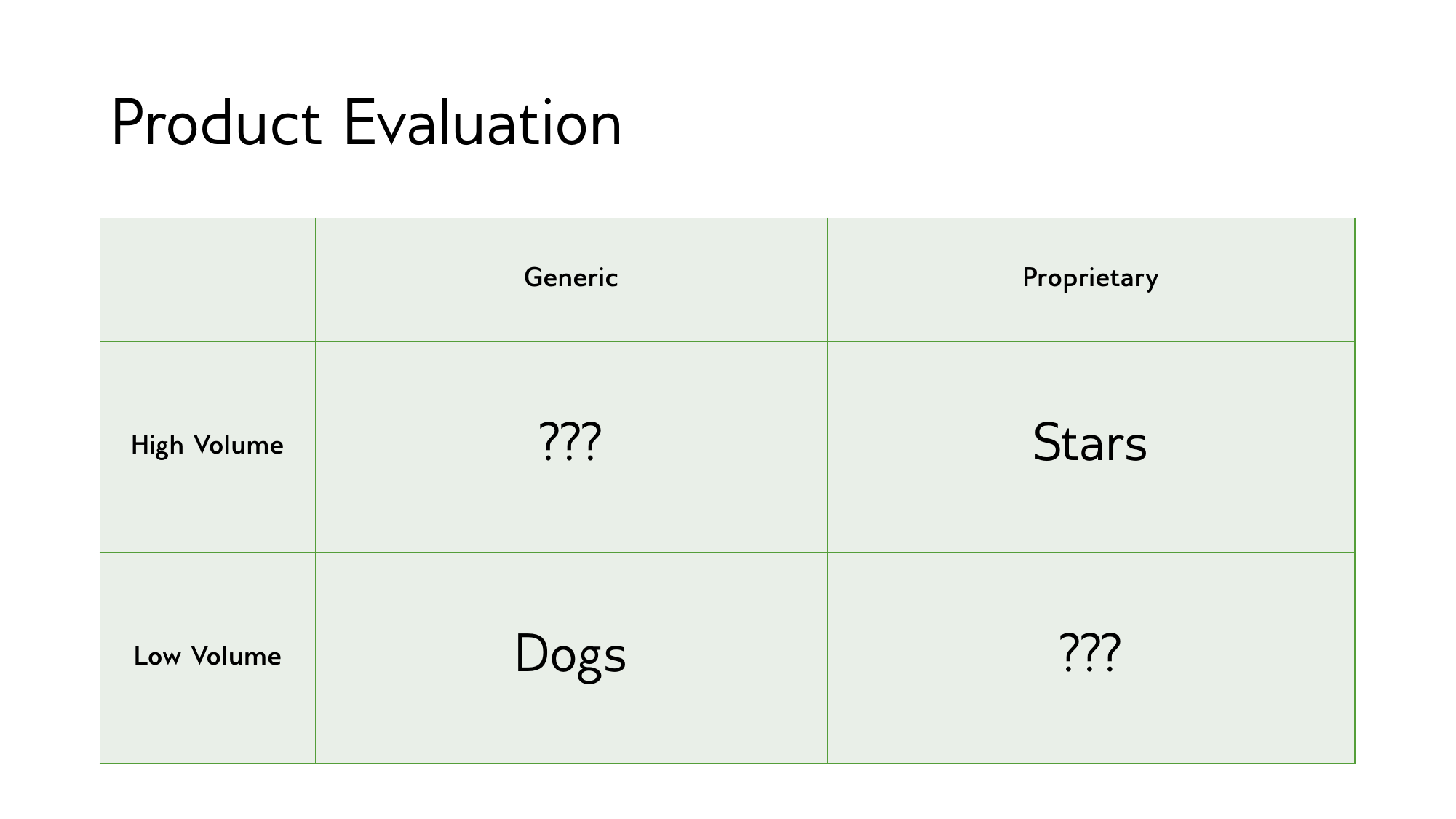

# Product Evaluation
|  | Generic | Proprietary |
| --- | --- | --- |
| High Volume | ??? | Stars |
| Low Volume | Dogs | ??? |